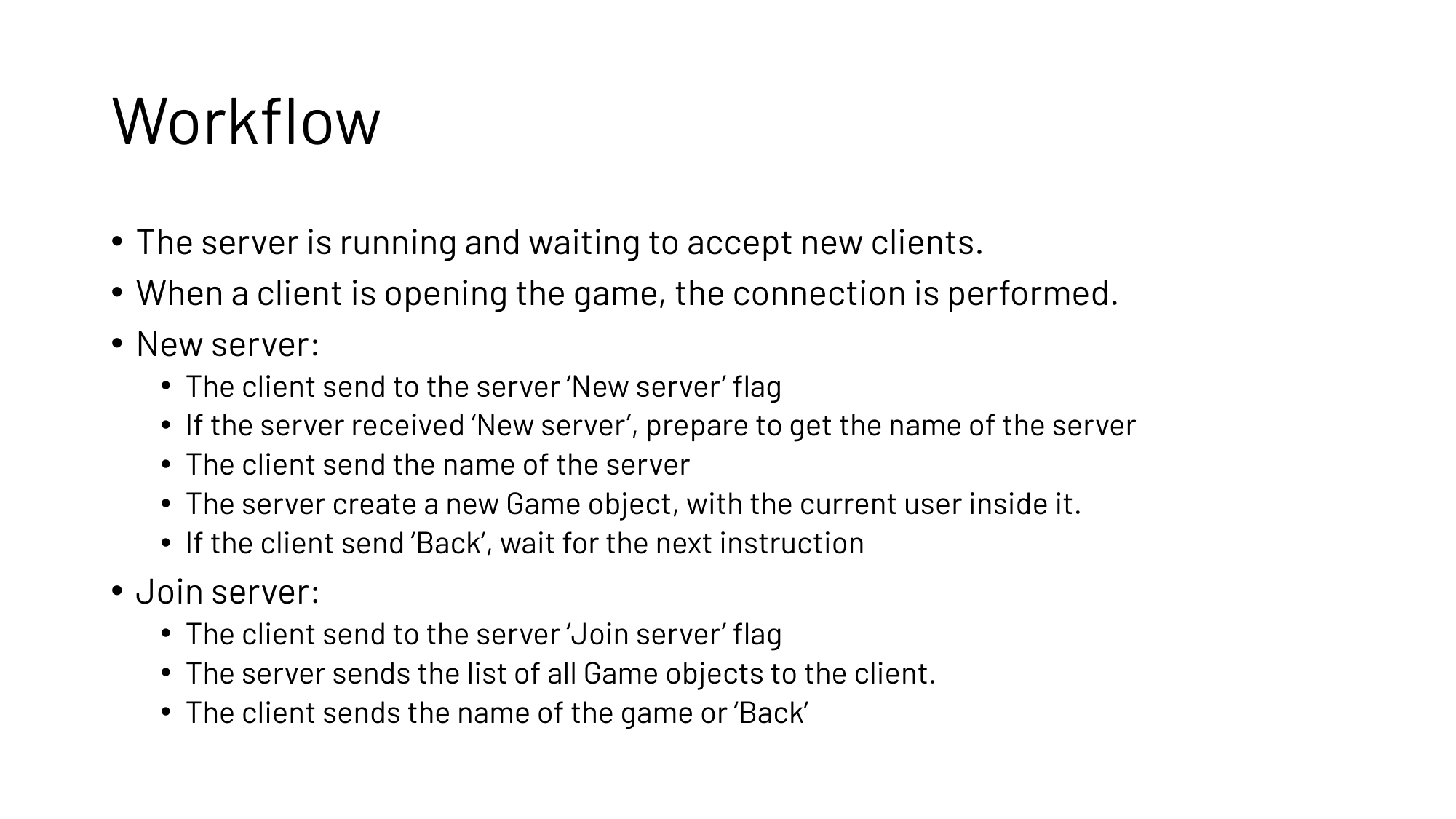

# Workflow
The server is running and waiting to accept new clients.
When a client is opening the game, the connection is performed.
New server:
The client send to the server ‘New server’ flag
If the server received ‘New server’, prepare to get the name of the server
The client send the name of the server
The server create a new Game object, with the current user inside it.
If the client send ‘Back’, wait for the next instruction
Join server:
The client send to the server ‘Join server’ flag
The server sends the list of all Game objects to the client.
The client sends the name of the game or ‘Back’